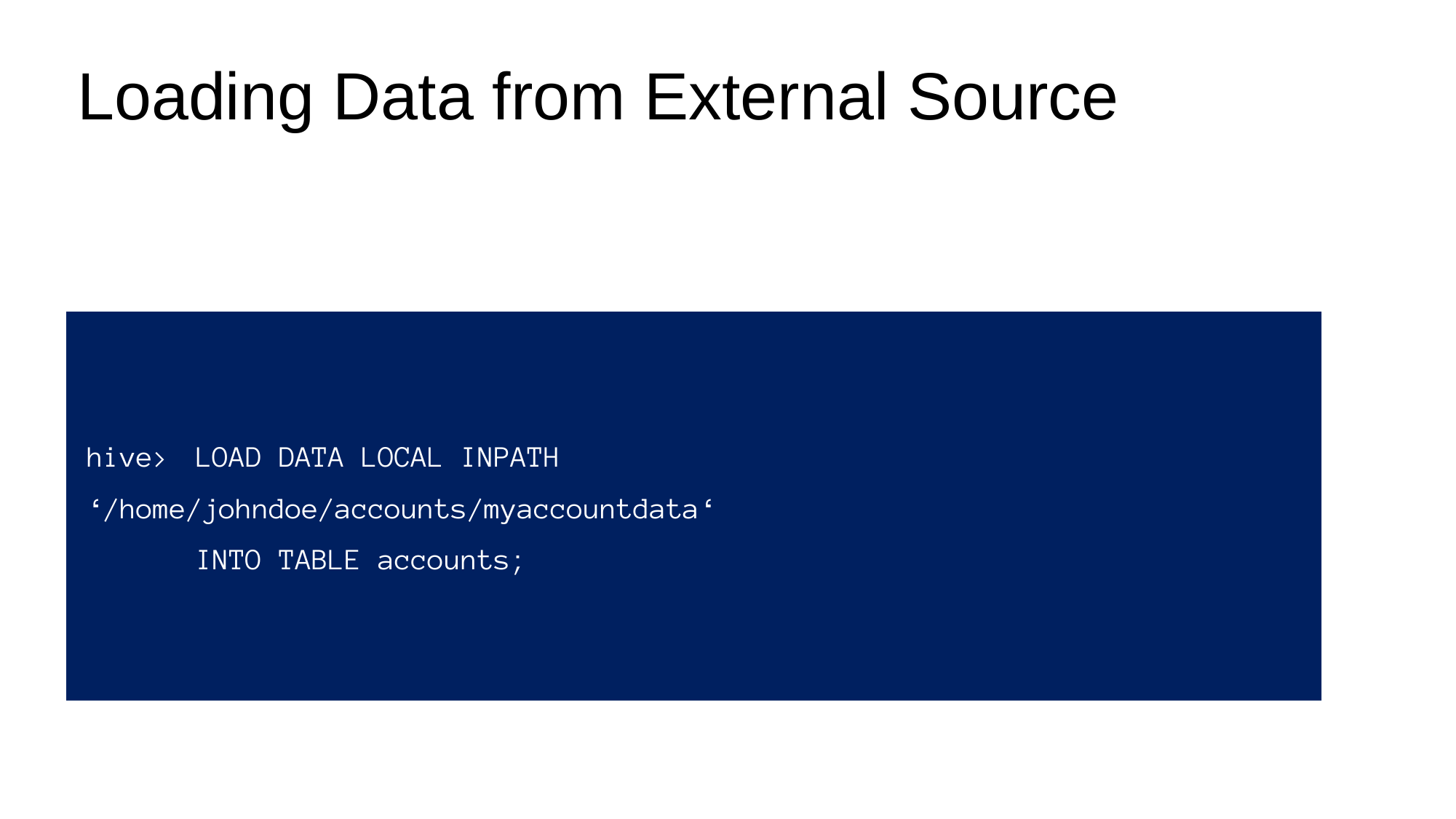

# Loading Data from External Source
hive> 	LOAD DATA LOCAL INPATH
‘/home/johndoe/accounts/myaccountdata‘
	INTO TABLE accounts;